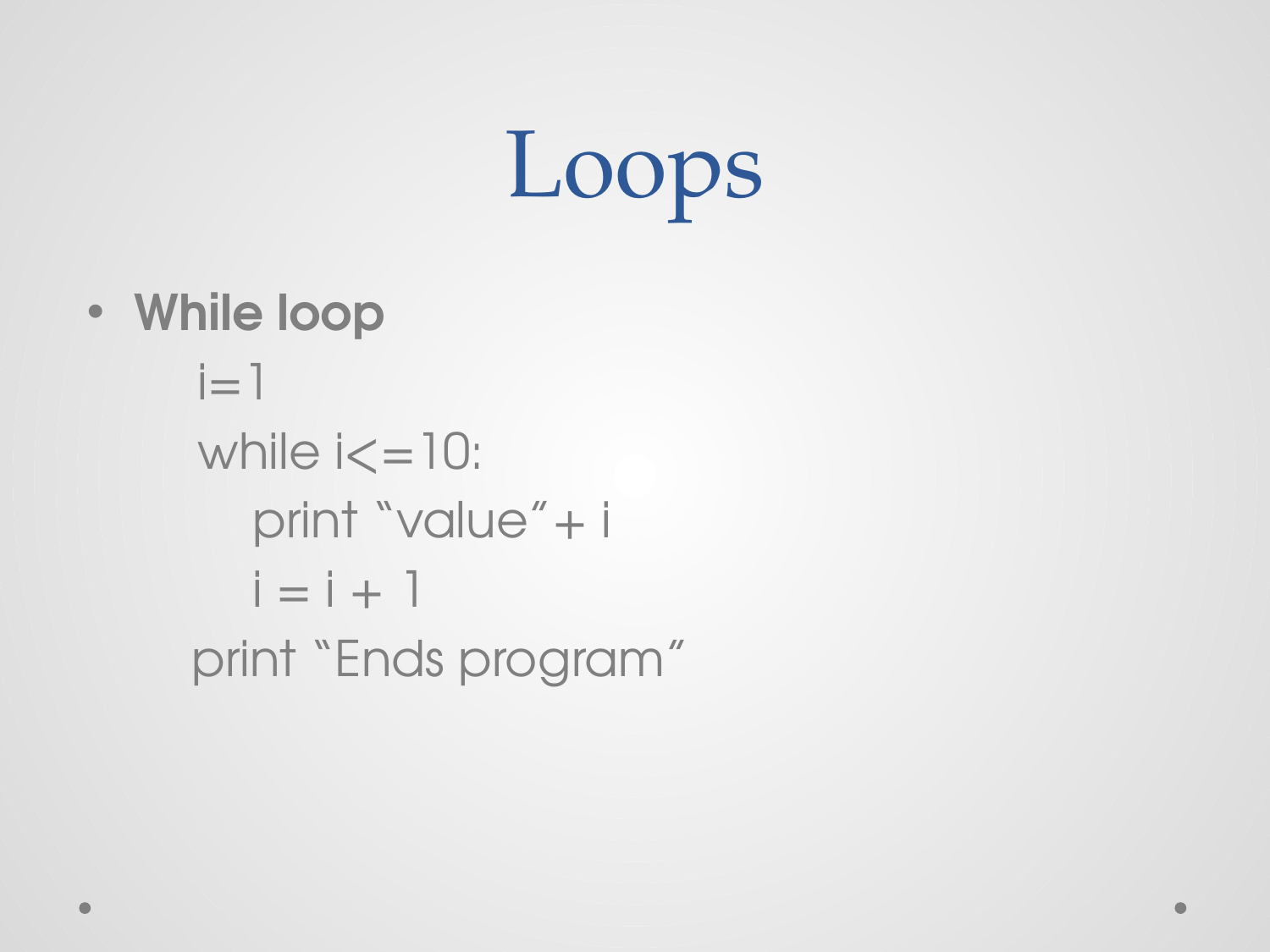

# Loops
While loop
i=1
while i<=10:
    print “value”+ i
    i = i + 1
         print “Ends program”